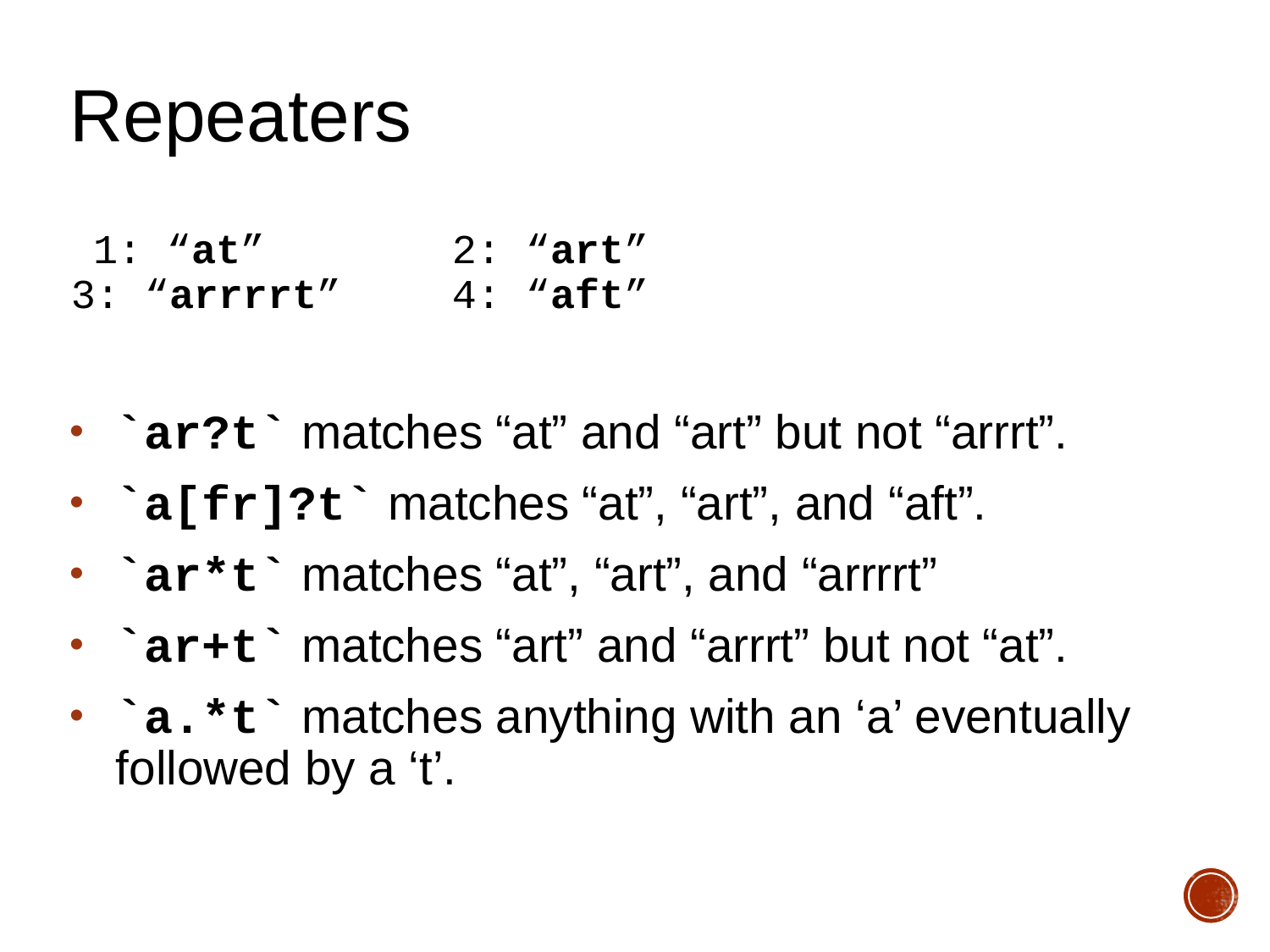

# Repeaters
1: “at”		2: “art”
3: “arrrrt”	4: “aft”

`ar?t` matches “at” and “art” but not “arrrt”.
`a[fr]?t` matches “at”, “art”, and “aft”.
`ar*t` matches “at”, “art”, and “arrrrt”
`ar+t` matches “art” and “arrrt” but not “at”.
`a.*t` matches anything with an ‘a’ eventually followed by a ‘t’.